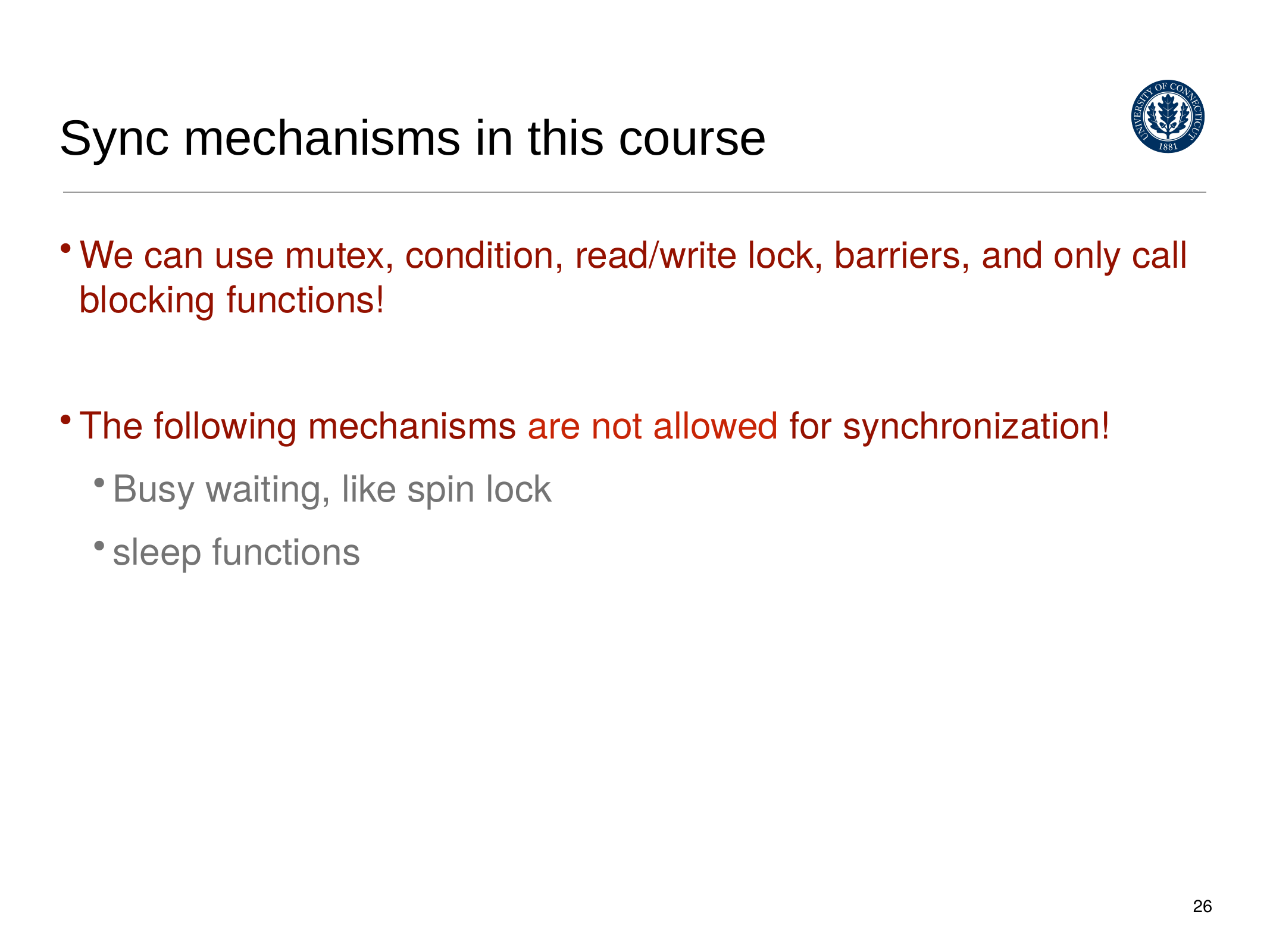

# Sync mechanisms in this course
We can use mutex, condition, read/write lock, barriers, and only call blocking functions!

The following mechanisms are not allowed for synchronization!
Busy waiting, like spin lock
sleep functions
26